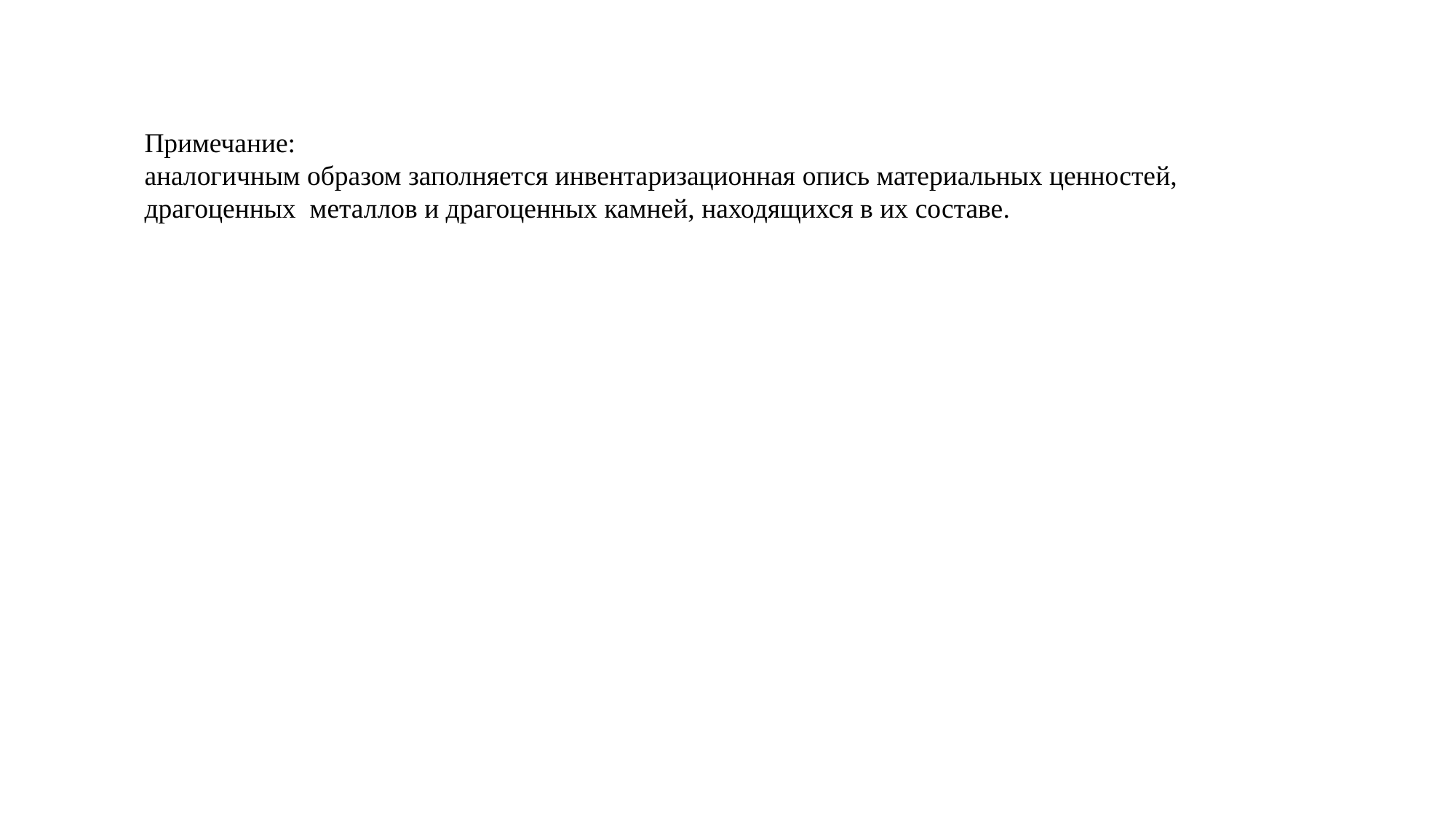

Примечание:
аналогичным образом заполняется инвентаризационная опись материальных ценностей, драгоценных  металлов и драгоценных камней, находящихся в их составе.